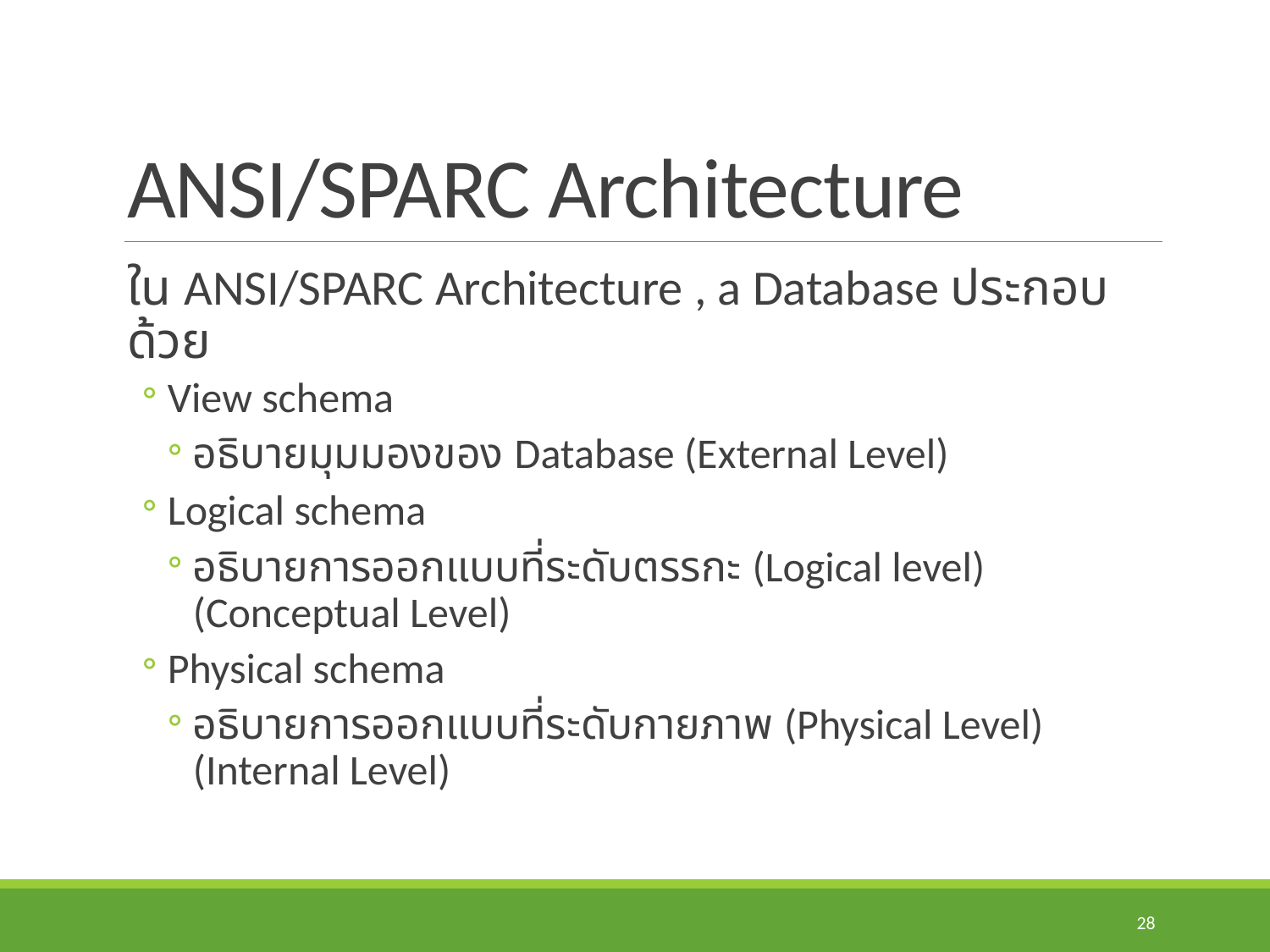

# ANSI/SPARC Architecture
ใน ANSI/SPARC Architecture , a Database ประกอบด้วย
View schema
อธิบายมุมมองของ Database (External Level)
Logical schema
อธิบายการออกแบบที่ระดับตรรกะ (Logical level)  (Conceptual Level)
Physical schema
อธิบายการออกแบบที่ระดับกายภาพ (Physical Level) (Internal Level)

28